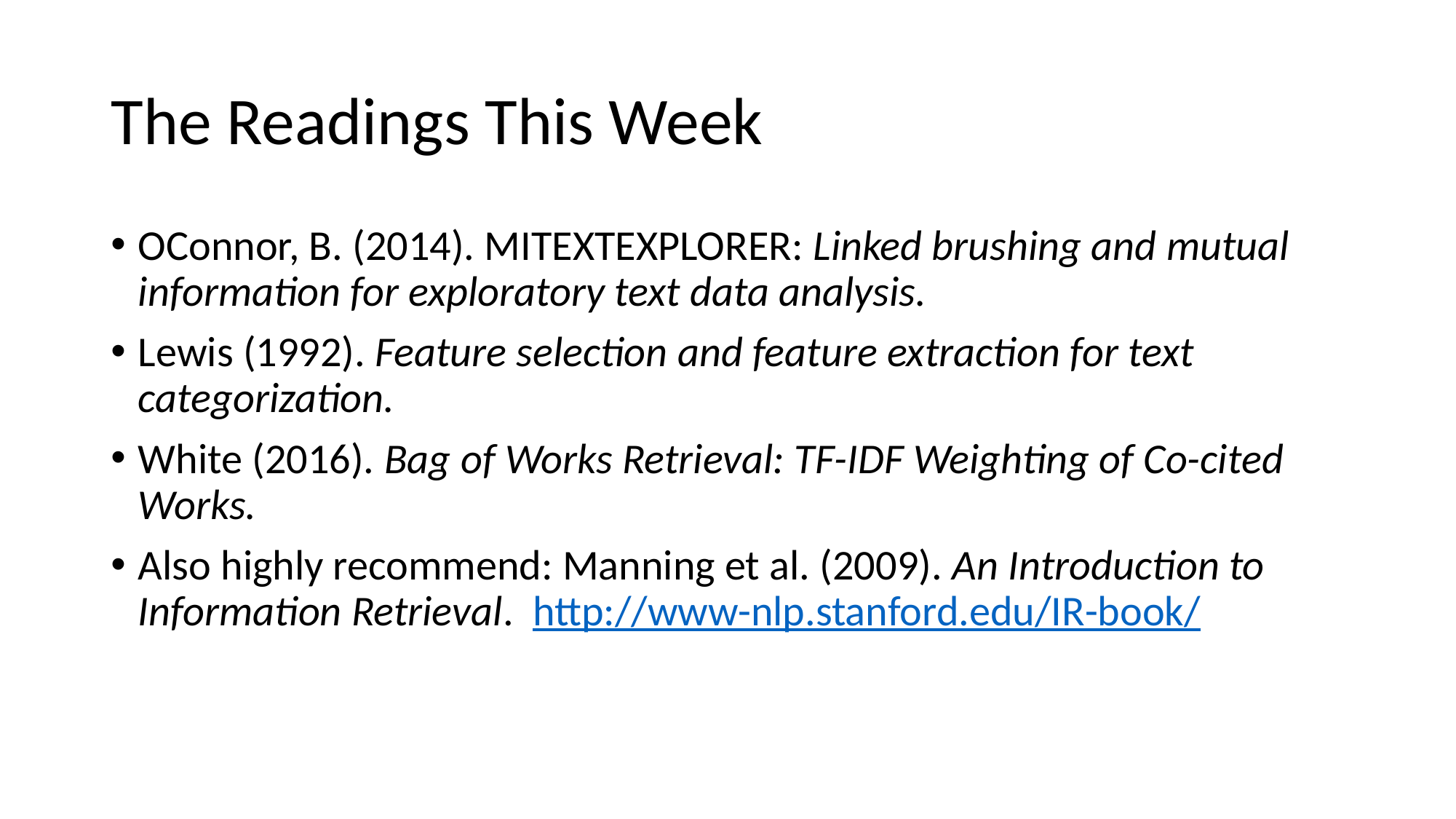

# The Readings This Week
OConnor, B. (2014). MITEXTEXPLORER: Linked brushing and mutual information for exploratory text data analysis.
Lewis (1992). Feature selection and feature extraction for text categorization.
White (2016). Bag of Works Retrieval: TF-IDF Weighting of Co-cited Works.
Also highly recommend: Manning et al. (2009). An Introduction to Information Retrieval.  http://www-nlp.stanford.edu/IR-book/